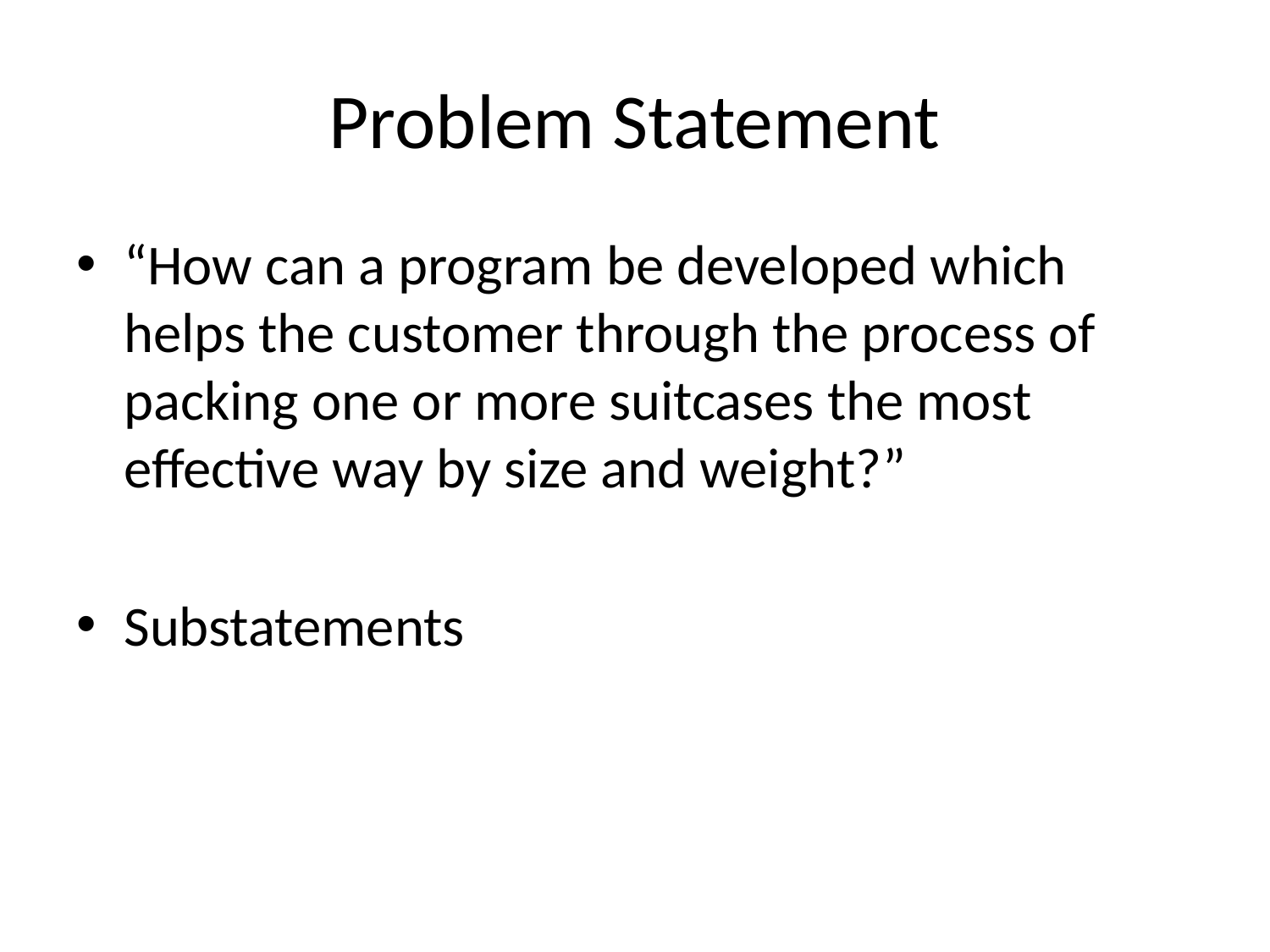

# Problem Statement
“How can a program be developed which helps the customer through the process of packing one or more suitcases the most effective way by size and weight?”

Substatements